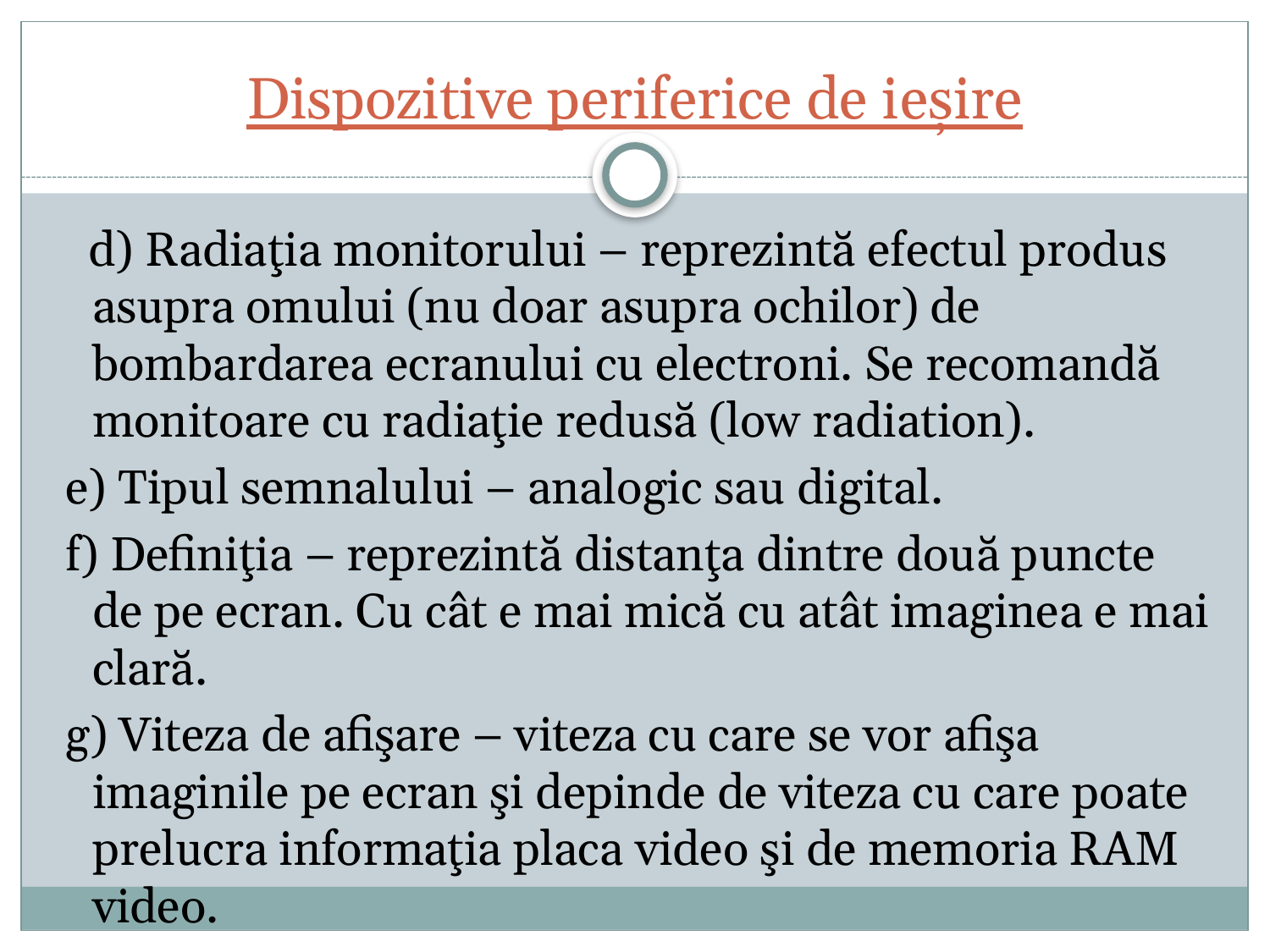

# Dispozitive periferice de ieșire
   d) Radiaţia monitorului – reprezintă efectul produs asupra omului (nu doar asupra ochilor) de bombardarea ecranului cu electroni. Se recomandă monitoare cu radiaţie redusă (low radiation).
 e) Tipul semnalului – analogic sau digital.
 f) Definiţia – reprezintă distanţa dintre două puncte de pe ecran. Cu cât e mai mică cu atât imaginea e mai clară.
 g) Viteza de afişare – viteza cu care se vor afişa imaginile pe ecran şi depinde de viteza cu care poate prelucra informaţia placa video şi de memoria RAM video.